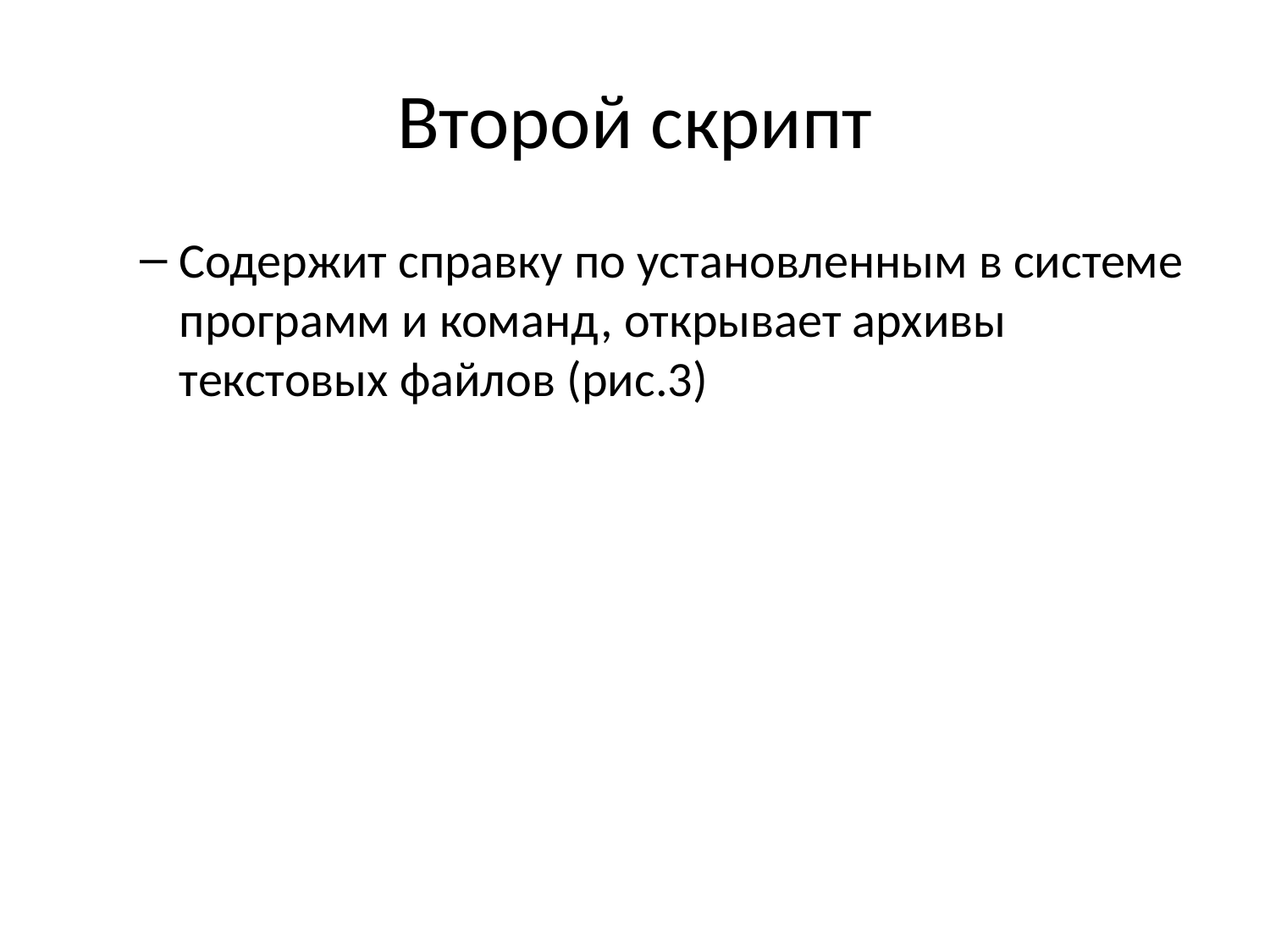

# Второй скрипт
Содержит справку по установленным в системе программ и команд, открывает архивы текстовых файлов (рис.3)